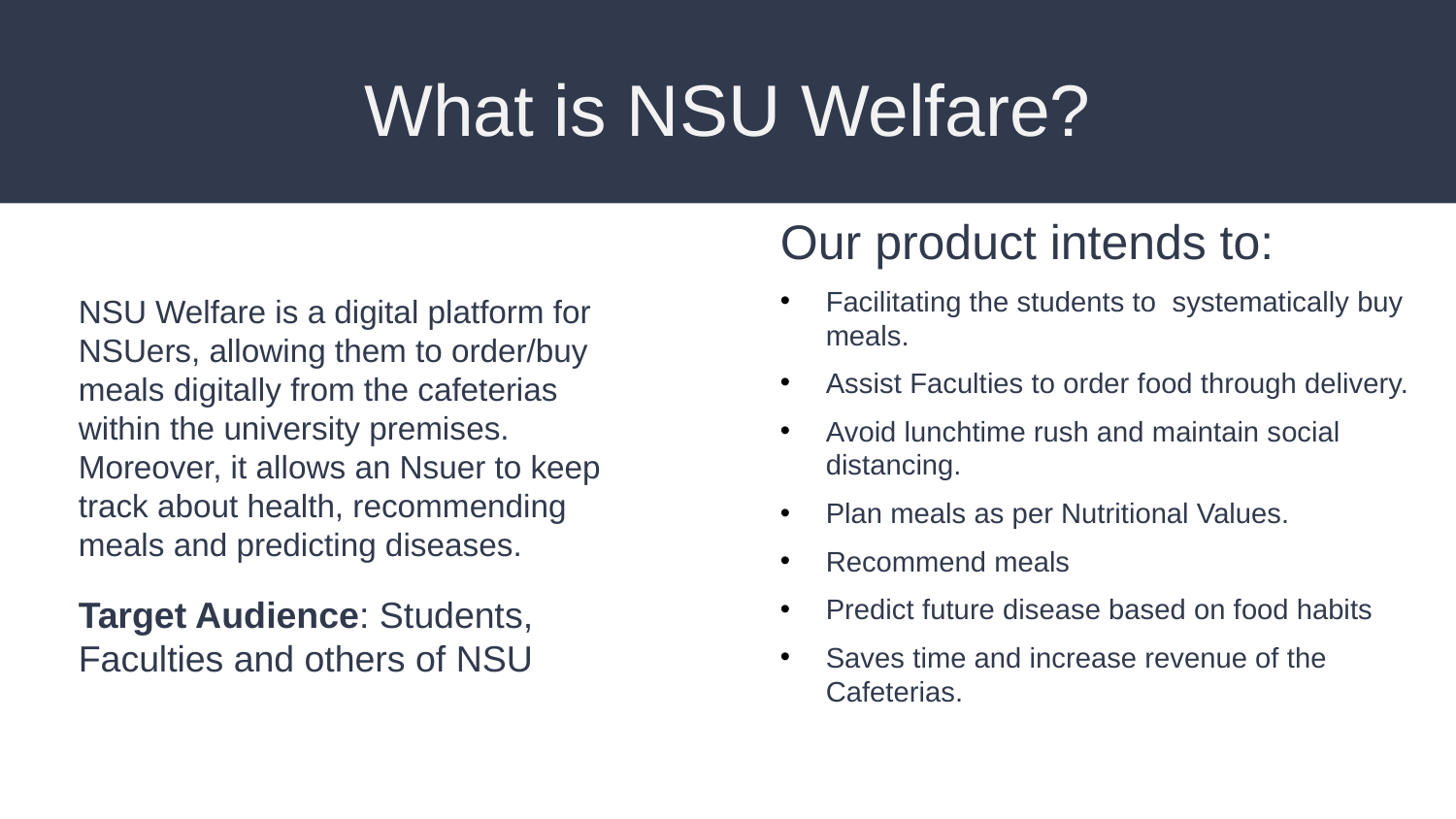

What is NSU Welfare?
Our product intends to:
Facilitating the students to  systematically buy meals.
Assist Faculties to order food through delivery.
Avoid lunchtime rush and maintain social distancing.
Plan meals as per Nutritional Values.
Recommend meals
Predict future disease based on food habits
Saves time and increase revenue of the Cafeterias.

NSU Welfare is a digital platform for NSUers, allowing them to order/buy meals digitally from the cafeterias within the university premises. Moreover, it allows an Nsuer to keep track about health, recommending meals and predicting diseases.

Target Audience: Students, Faculties and others of NSU